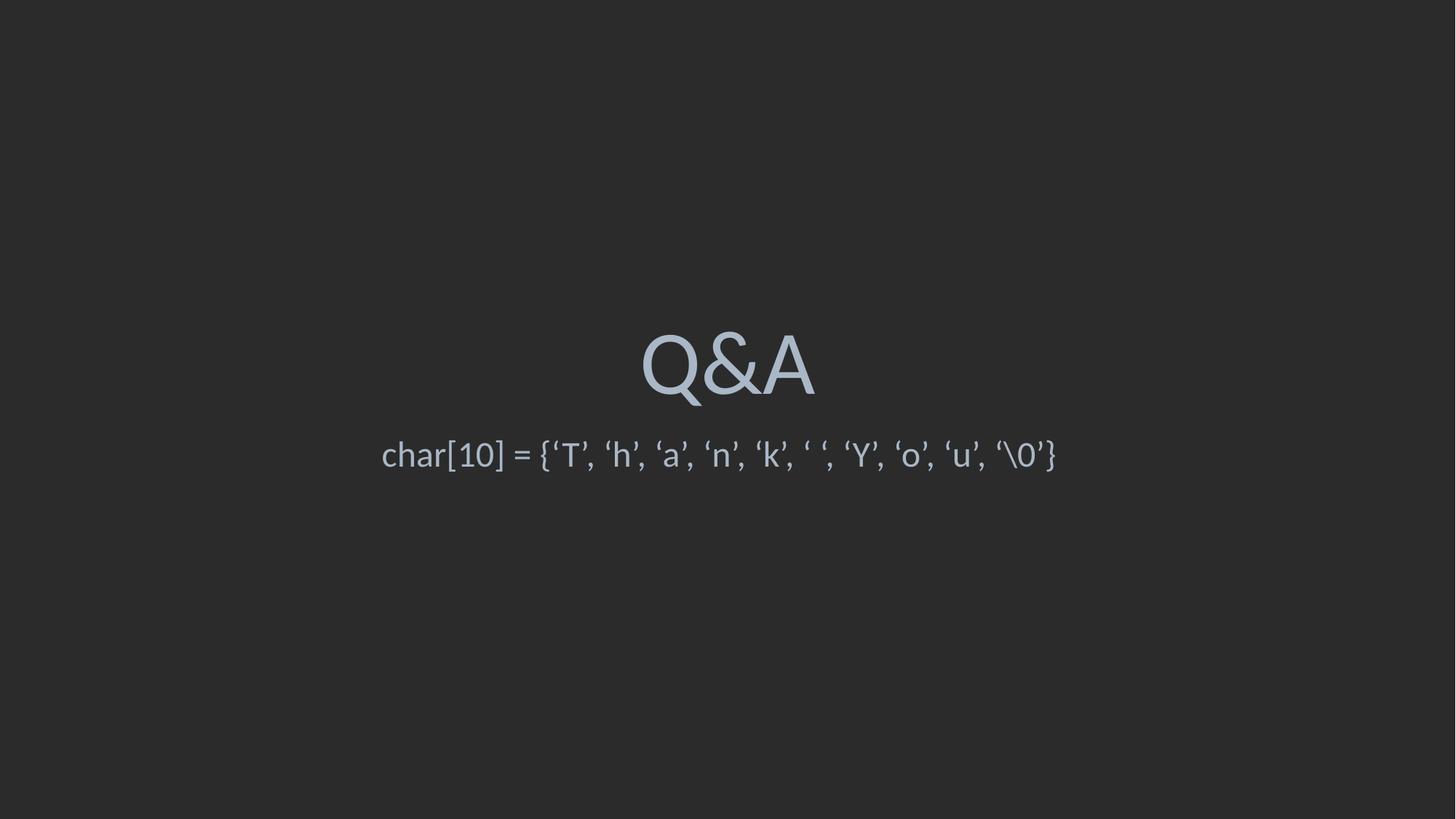

# Q&A
char[10] = {‘T’, ‘h’, ‘a’, ‘n’, ‘k’, ‘ ‘, ‘Y’, ‘o’, ‘u’, ‘\0’}